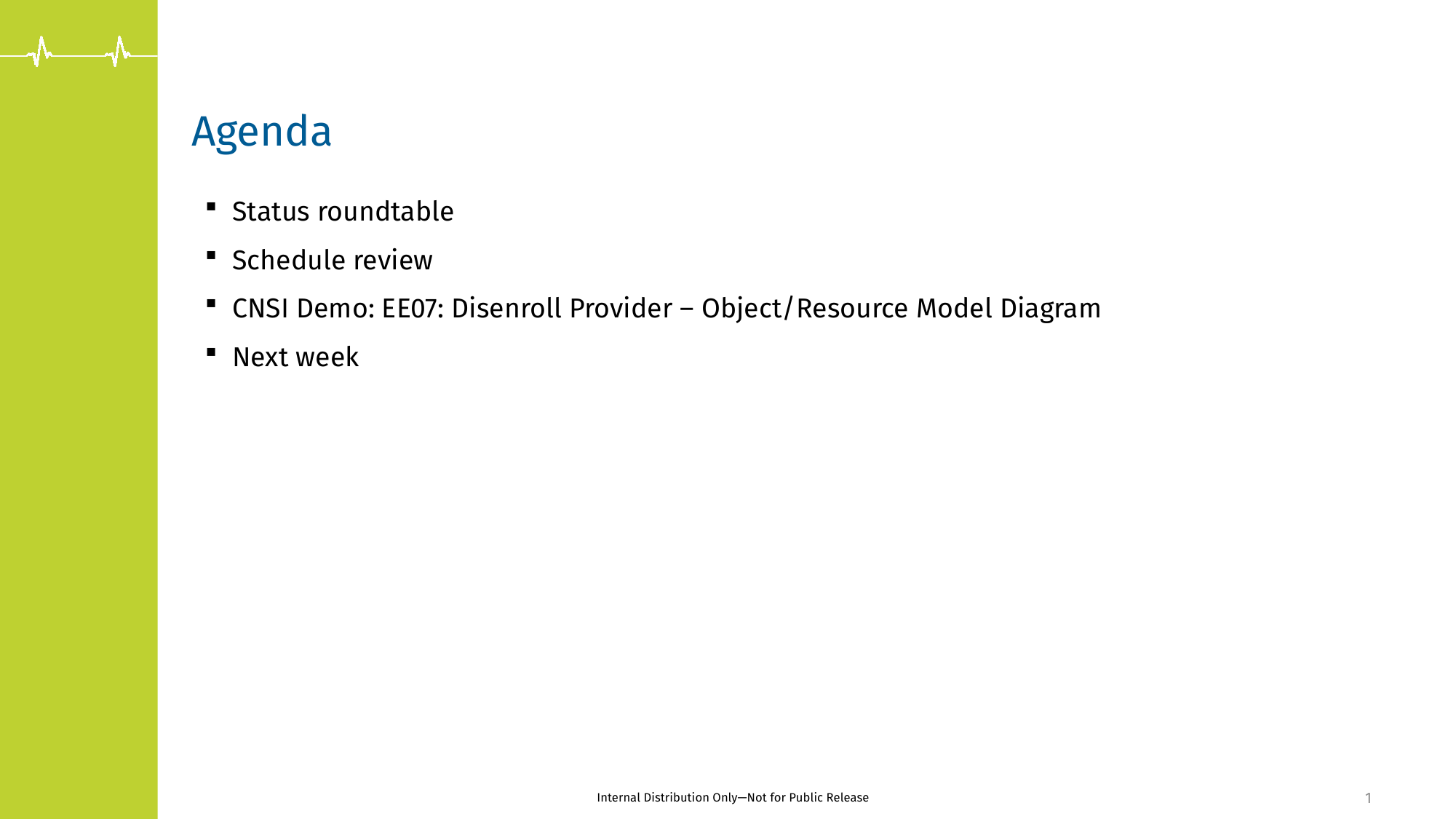

# Agenda
Status roundtable
Schedule review
CNSI Demo: EE07: Disenroll Provider – Object/Resource Model Diagram
Next week
1